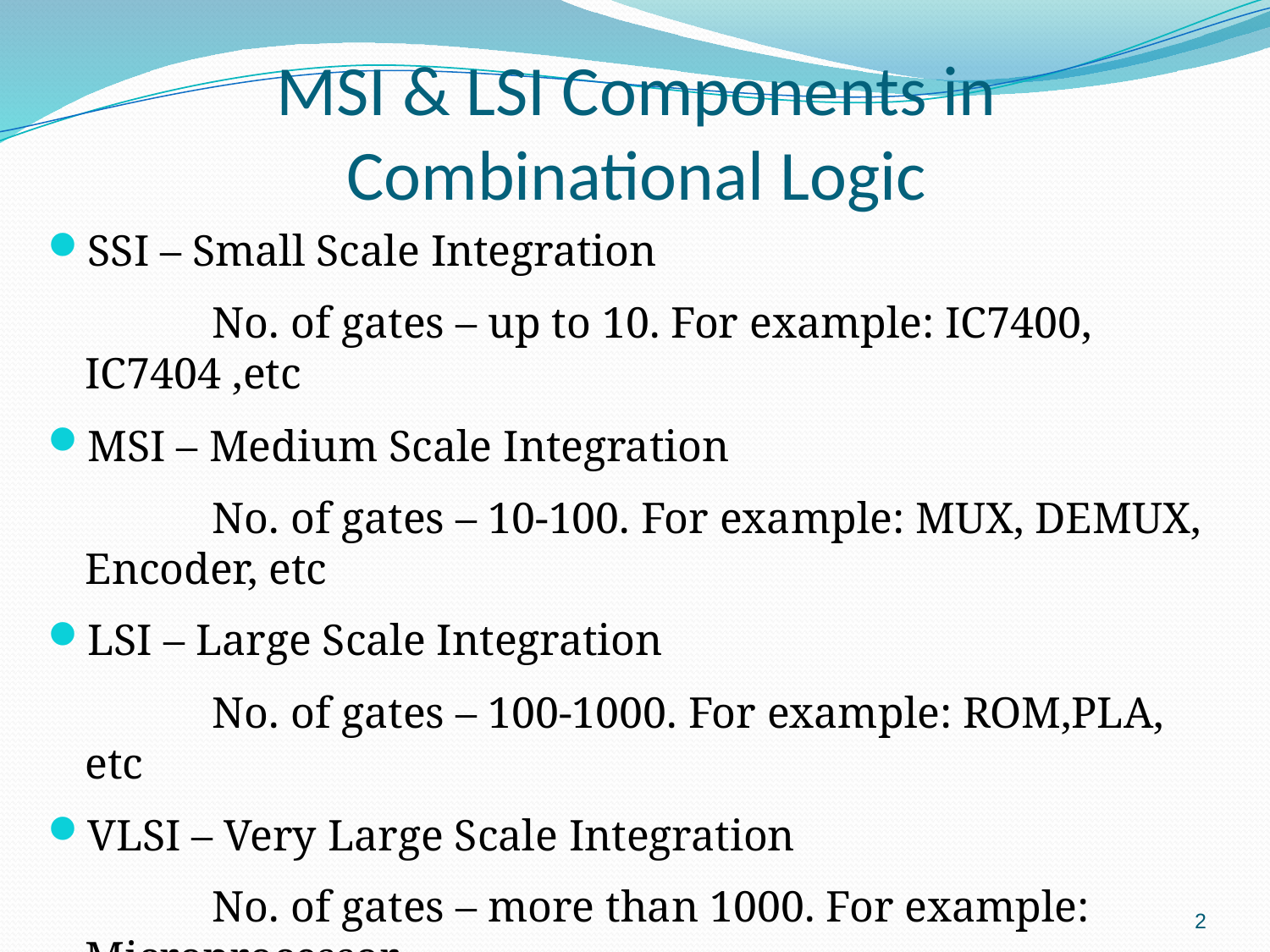

# MSI & LSI Components in Combinational Logic
SSI – Small Scale Integration
		No. of gates – up to 10. For example: IC7400, IC7404 ,etc
MSI – Medium Scale Integration
		No. of gates – 10-100. For example: MUX, DEMUX, Encoder, etc
LSI – Large Scale Integration
		No. of gates – 100-1000. For example: ROM,PLA, etc
VLSI – Very Large Scale Integration
		No. of gates – more than 1000. For example: Microprocessor

2